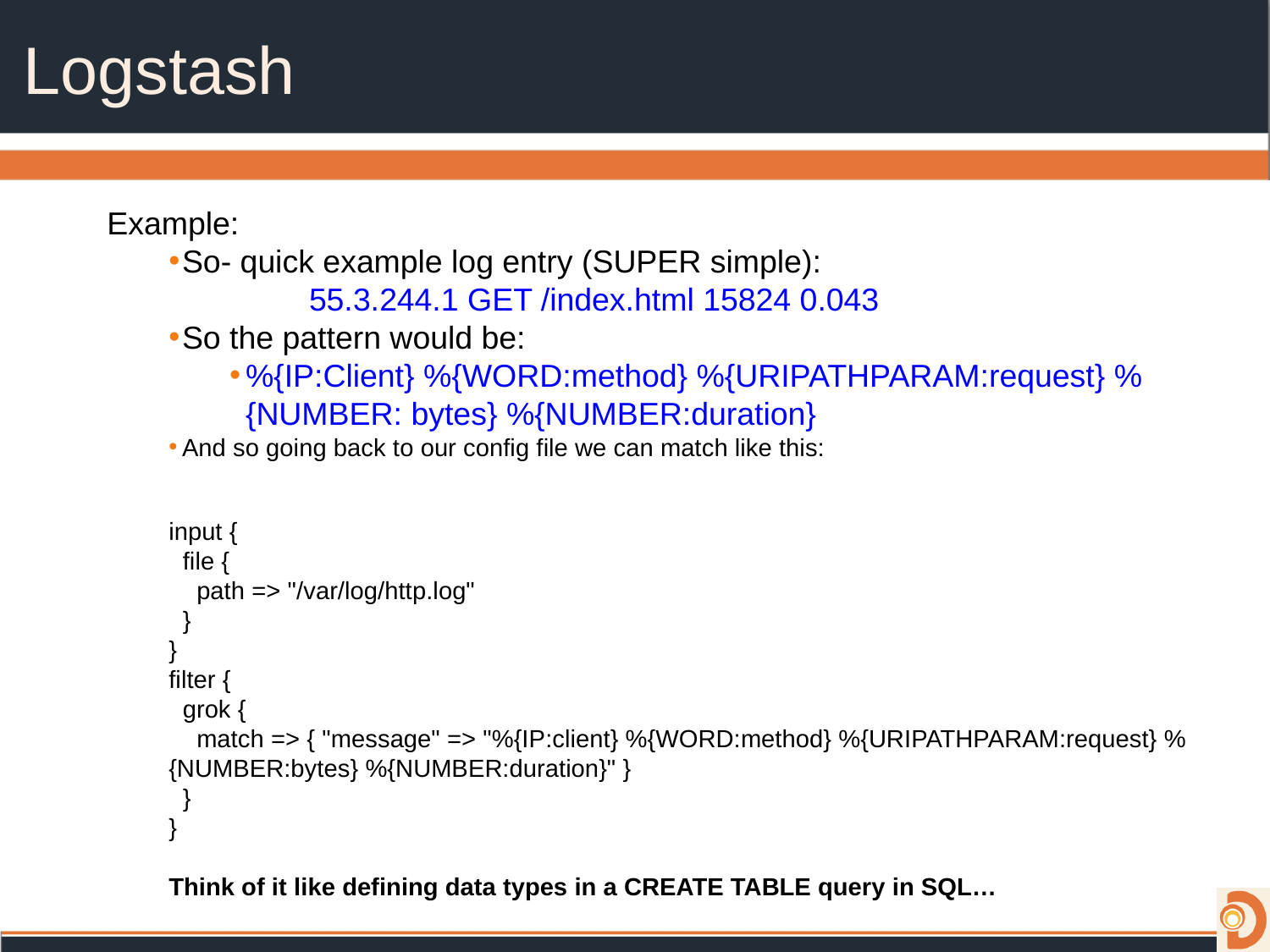

# Logstash
Example:
So- quick example log entry (SUPER simple):
	55.3.244.1 GET /index.html 15824 0.043
So the pattern would be:
%{IP:Client} %{WORD:method} %{URIPATHPARAM:request} %{NUMBER: bytes} %{NUMBER:duration}
And so going back to our config file we can match like this:

input {
  file {
    path => "/var/log/http.log"
  }
}
filter {
  grok {
    match => { "message" => "%{IP:client} %{WORD:method} %{URIPATHPARAM:request} %{NUMBER:bytes} %{NUMBER:duration}" }
  }
}

Think of it like defining data types in a CREATE TABLE query in SQL…